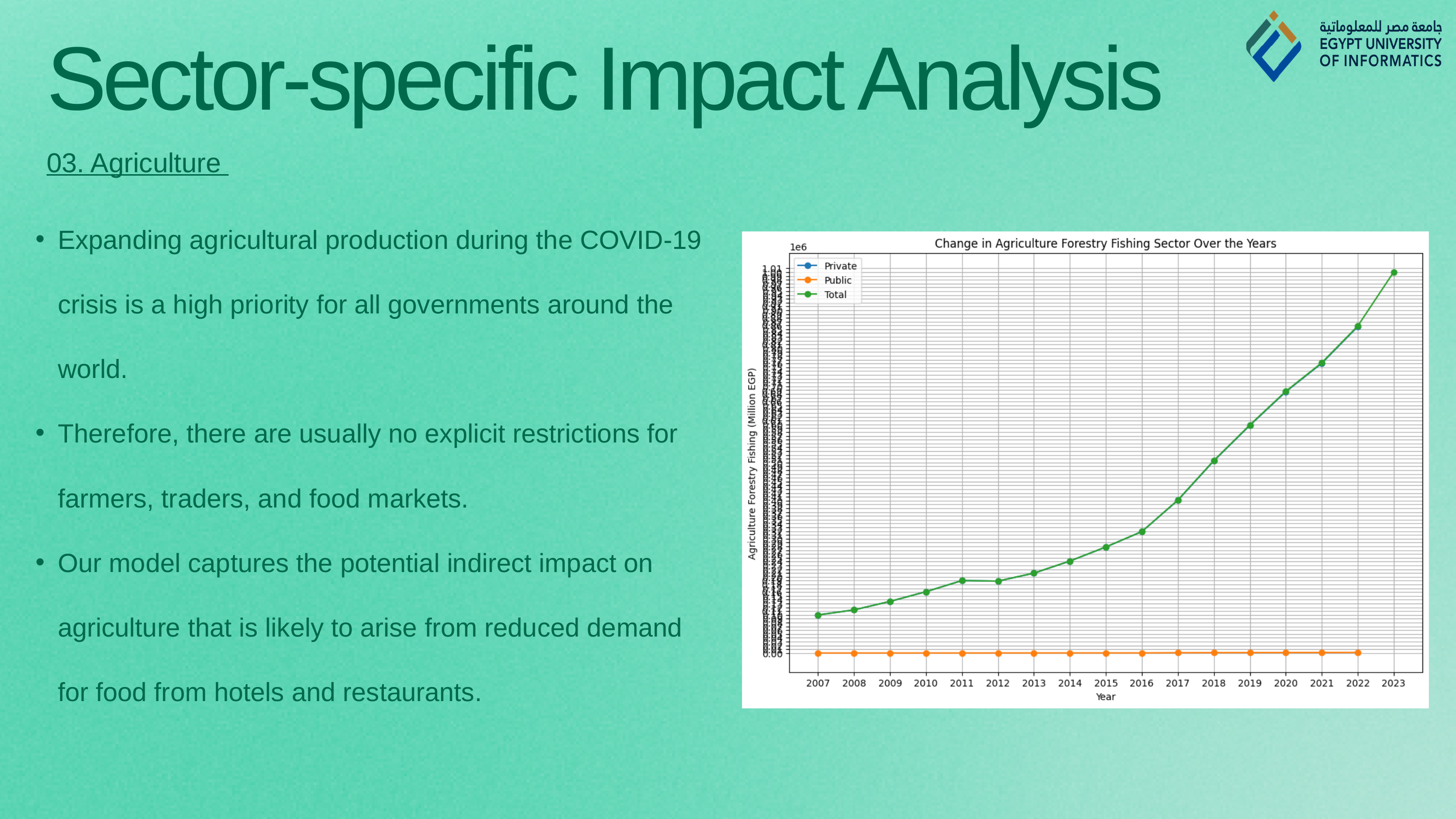

Sector-specific Impact Analysis
03. Agriculture

Expanding agricultural production during the COVID-19 crisis is a high priority for all governments around the world.
Therefore, there are usually no explicit restrictions for farmers, traders, and food markets.
Our model captures the potential indirect impact on agriculture that is likely to arise from reduced demand for food from hotels and restaurants.